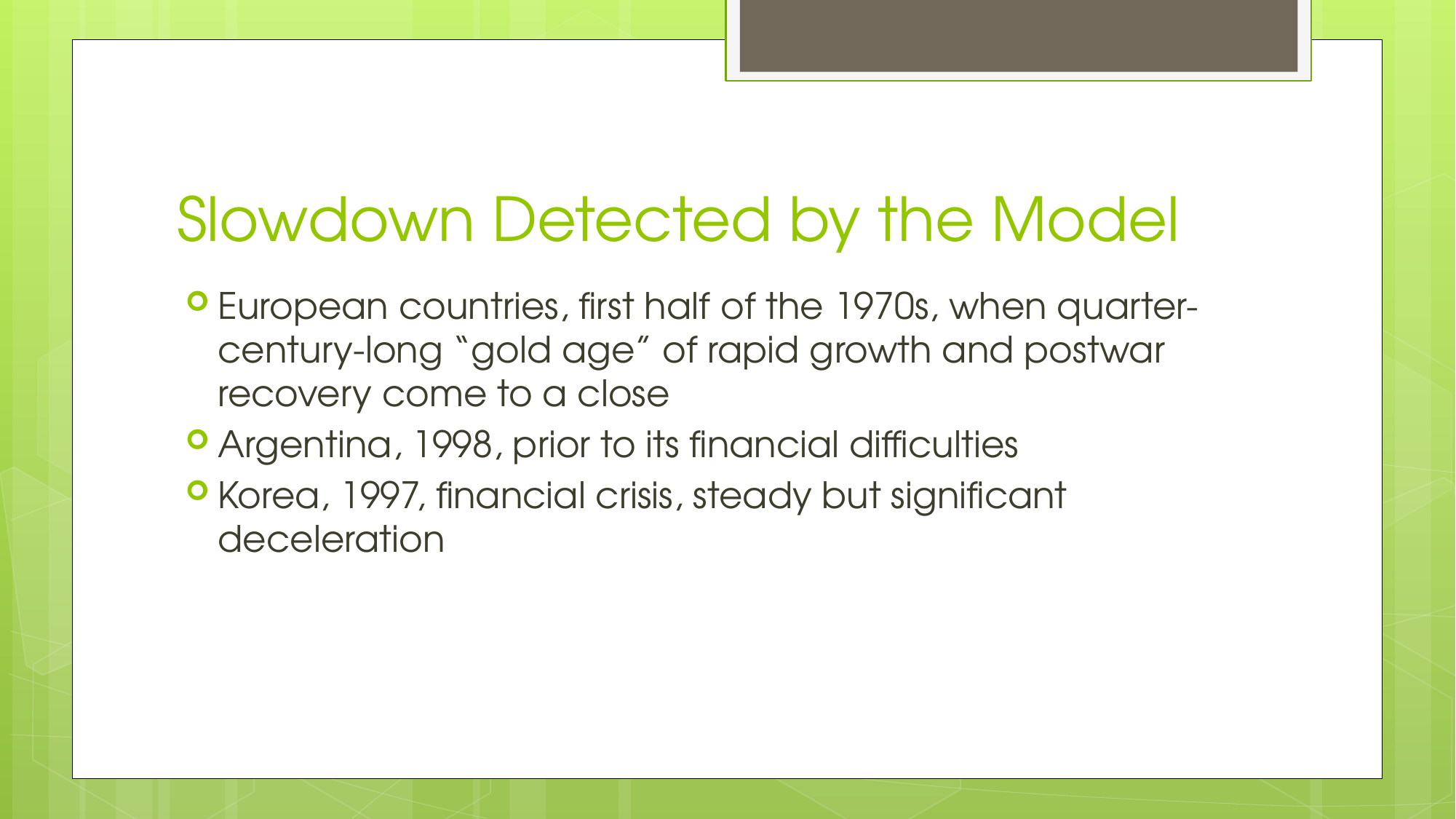

# Slowdown Detected by the Model
European countries, first half of the 1970s, when quarter-century-long “gold age” of rapid growth and postwar recovery come to a close
Argentina, 1998, prior to its financial difficulties
Korea, 1997, financial crisis, steady but significant deceleration